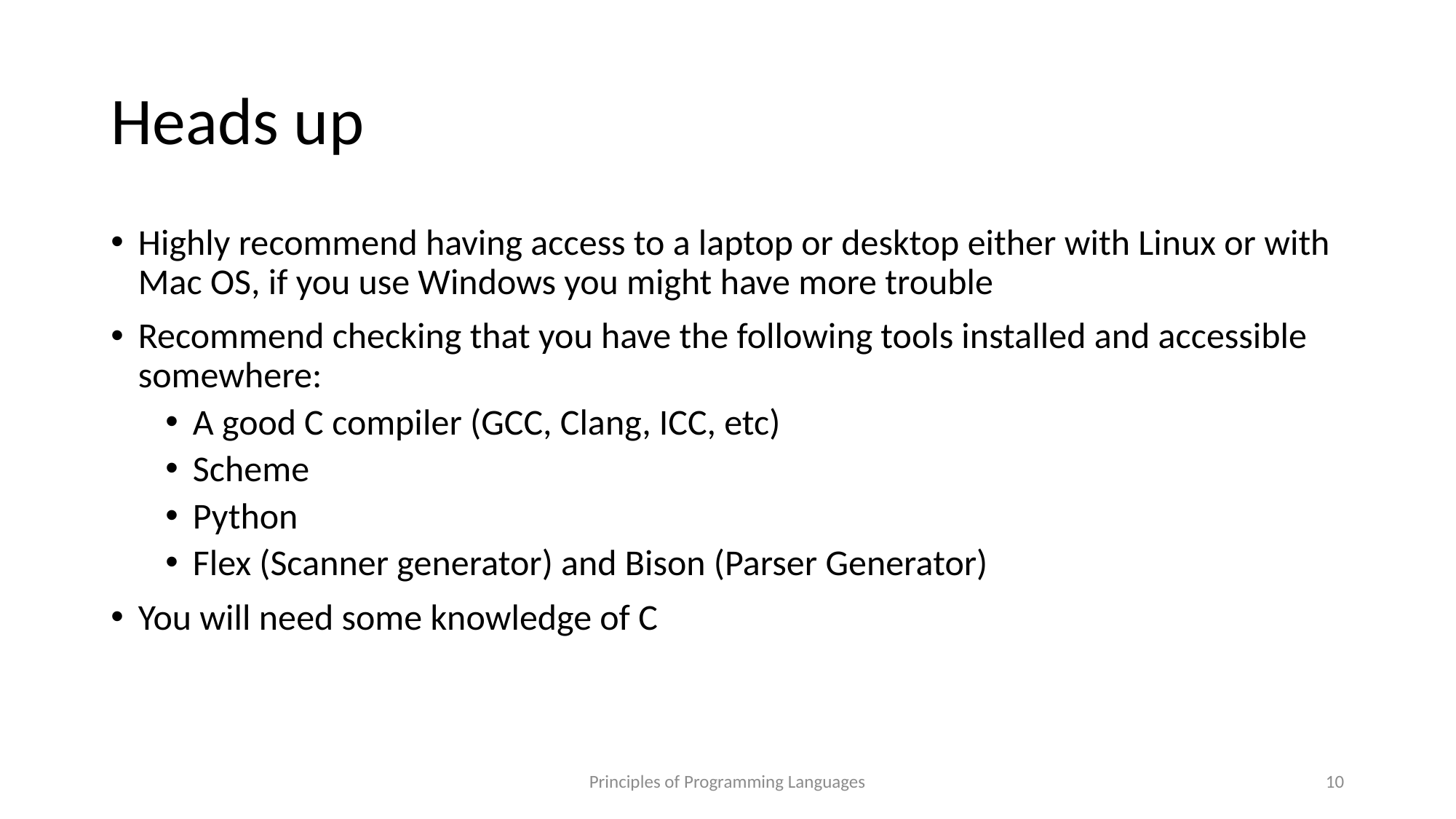

# Heads up
Highly recommend having access to a laptop or desktop either with Linux or with Mac OS, if you use Windows you might have more trouble
Recommend checking that you have the following tools installed and accessible somewhere:
A good C compiler (GCC, Clang, ICC, etc)
Scheme
Python
Flex (Scanner generator) and Bison (Parser Generator)
You will need some knowledge of C
Principles of Programming Languages
10